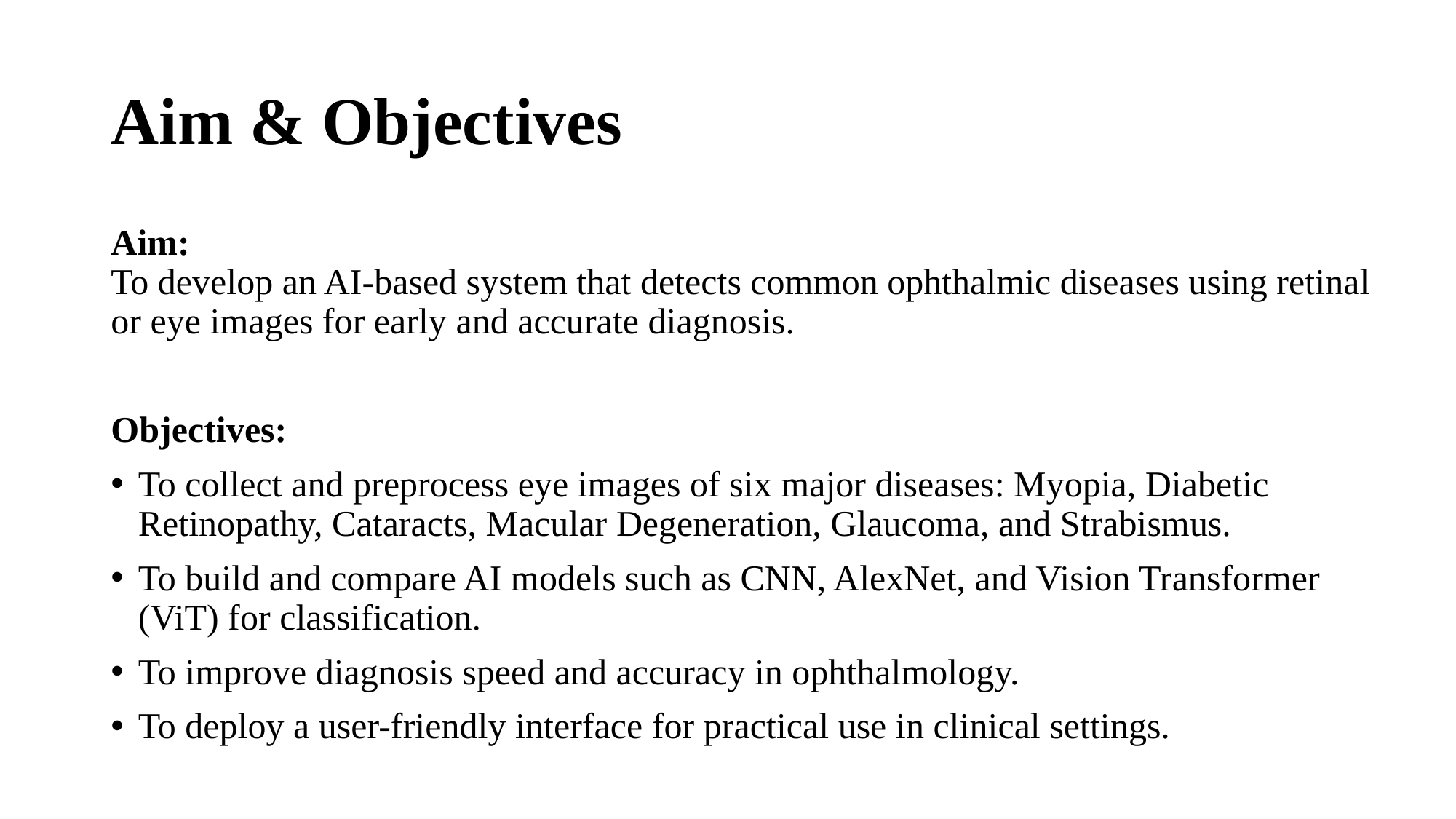

# Aim & Objectives
Aim:
To develop an AI-based system that detects common ophthalmic diseases using retinal or eye images for early and accurate diagnosis.

Objectives:
To collect and preprocess eye images of six major diseases: Myopia, Diabetic Retinopathy, Cataracts, Macular Degeneration, Glaucoma, and Strabismus.
To build and compare AI models such as CNN, AlexNet, and Vision Transformer (ViT) for classification.
To improve diagnosis speed and accuracy in ophthalmology.
To deploy a user-friendly interface for practical use in clinical settings.